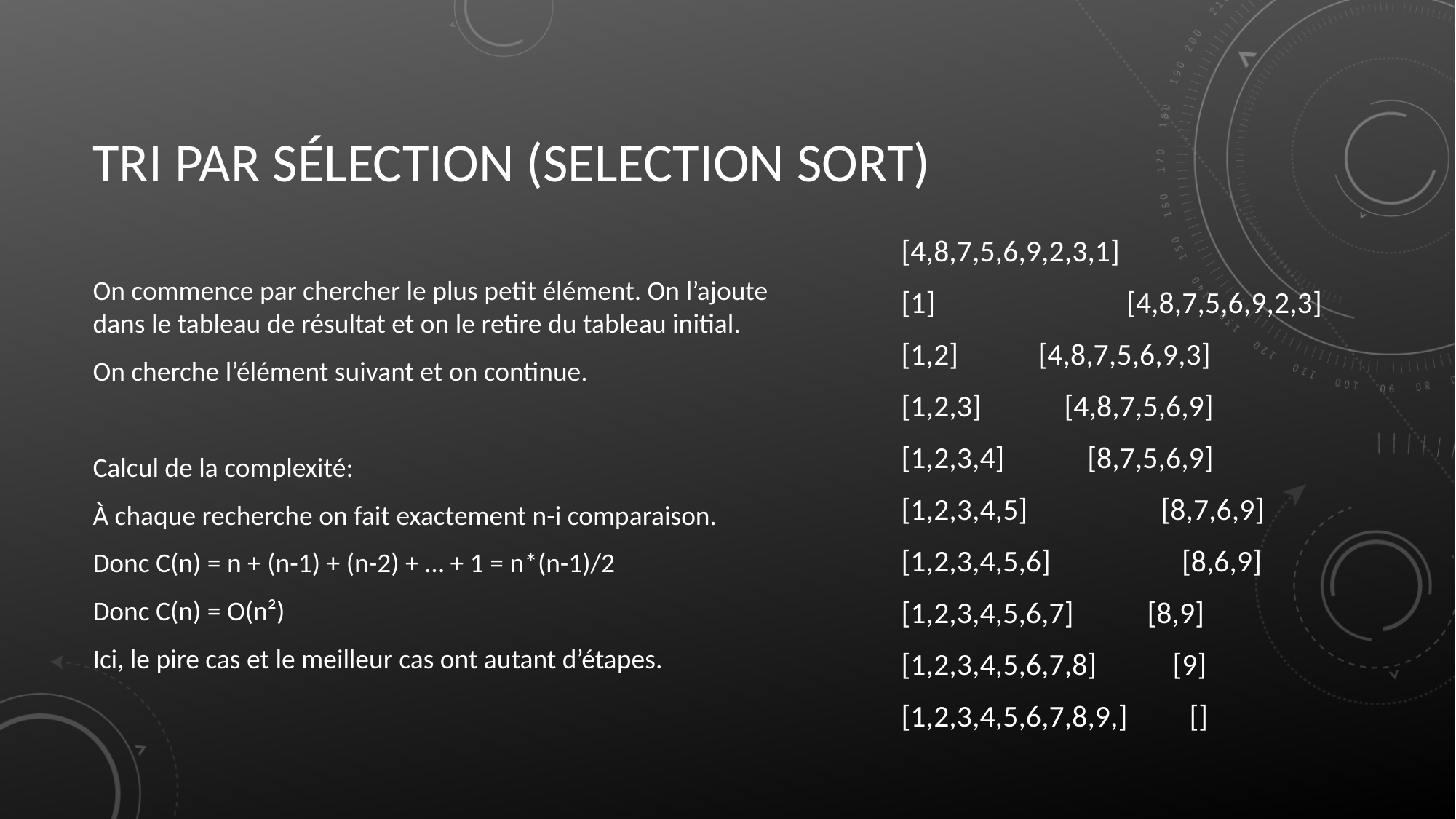

Tri par sélection (selection sort)
[4,8,7,5,6,9,2,3,1]
[1]	 	 [4,8,7,5,6,9,2,3]
[1,2]     	    [4,8,7,5,6,9,3]
[1,2,3]            [4,8,7,5,6,9]
[1,2,3,4]            [8,7,5,6,9]
[1,2,3,4,5]     	      [8,7,6,9]
[1,2,3,4,5,6] 	         [8,6,9]
[1,2,3,4,5,6,7]     	    [8,9]
[1,2,3,4,5,6,7,8]           [9]
[1,2,3,4,5,6,7,8,9,]         []
On commence par chercher le plus petit élément. On l’ajoute dans le tableau de résultat et on le retire du tableau initial.
On cherche l’élément suivant et on continue.

Calcul de la complexité:
À chaque recherche on fait exactement n-i comparaison.
Donc C(n) = n + (n-1) + (n-2) + … + 1 = n*(n-1)/2
Donc C(n) = O(n²)
Ici, le pire cas et le meilleur cas ont autant d’étapes.